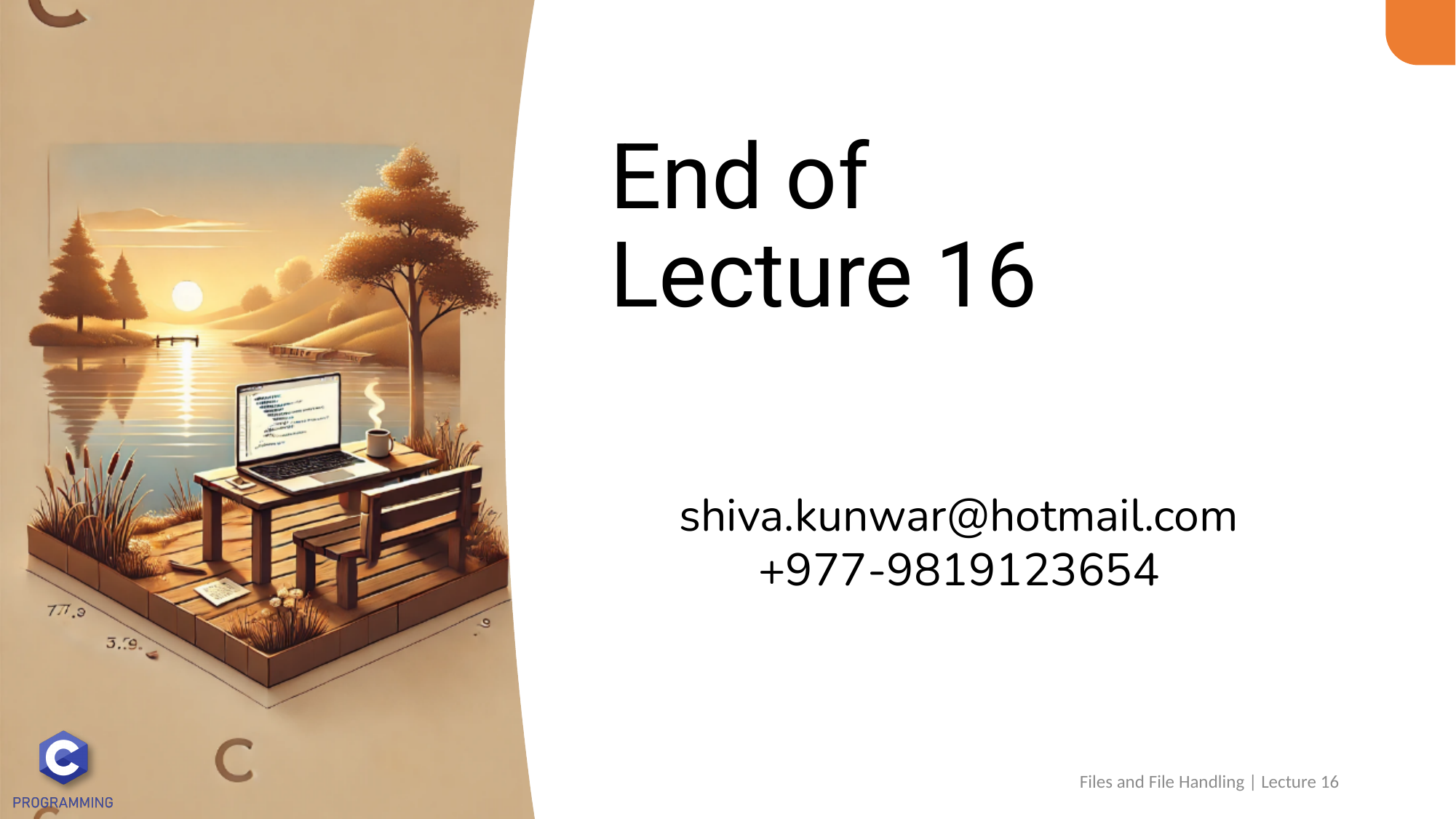

# End of Lecture 16
Files and File Handling | Lecture 16